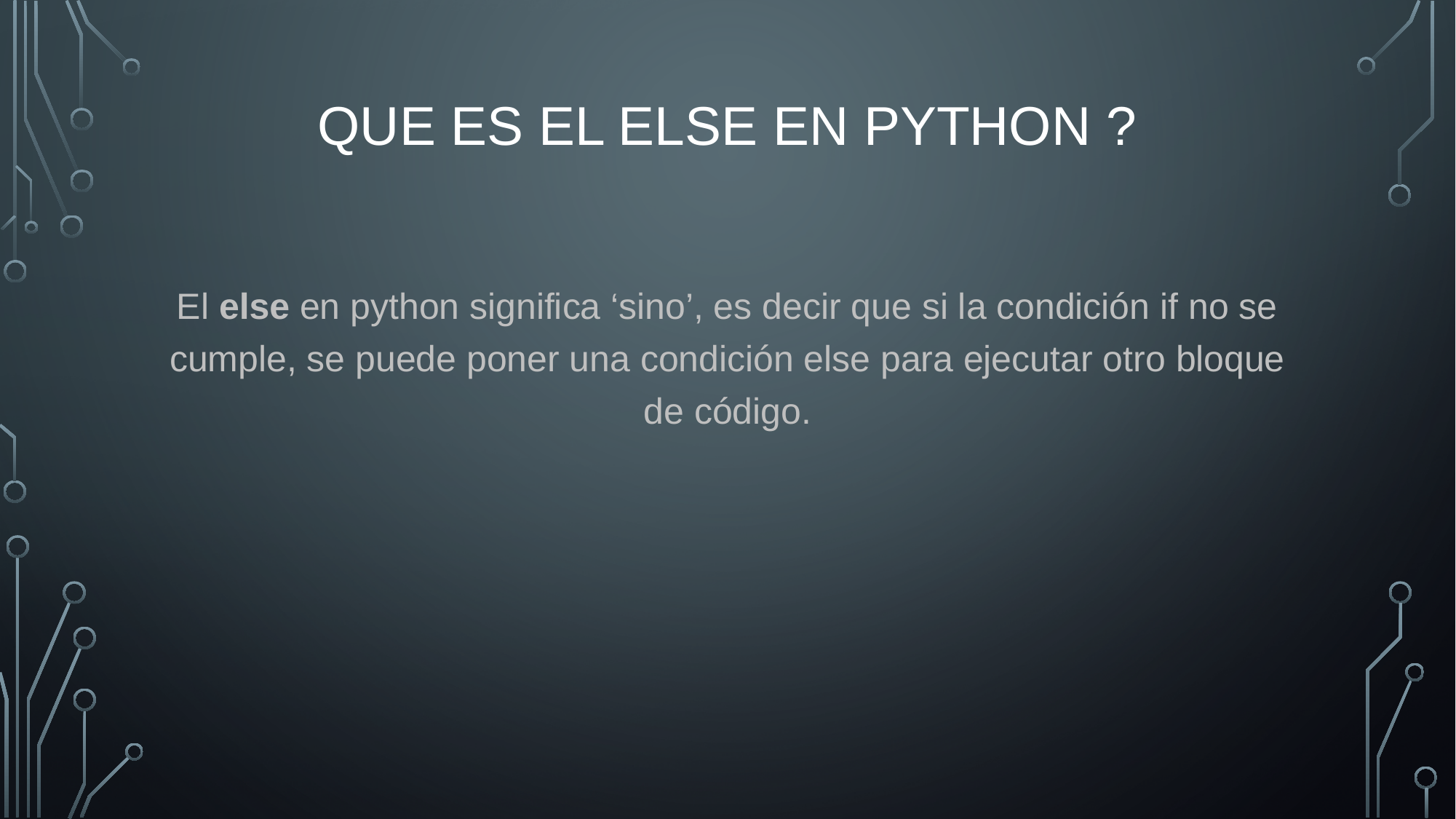

# Que es el else en python ?
El else en python significa ‘sino’, es decir que si la condición if no se cumple, se puede poner una condición else para ejecutar otro bloque de código.